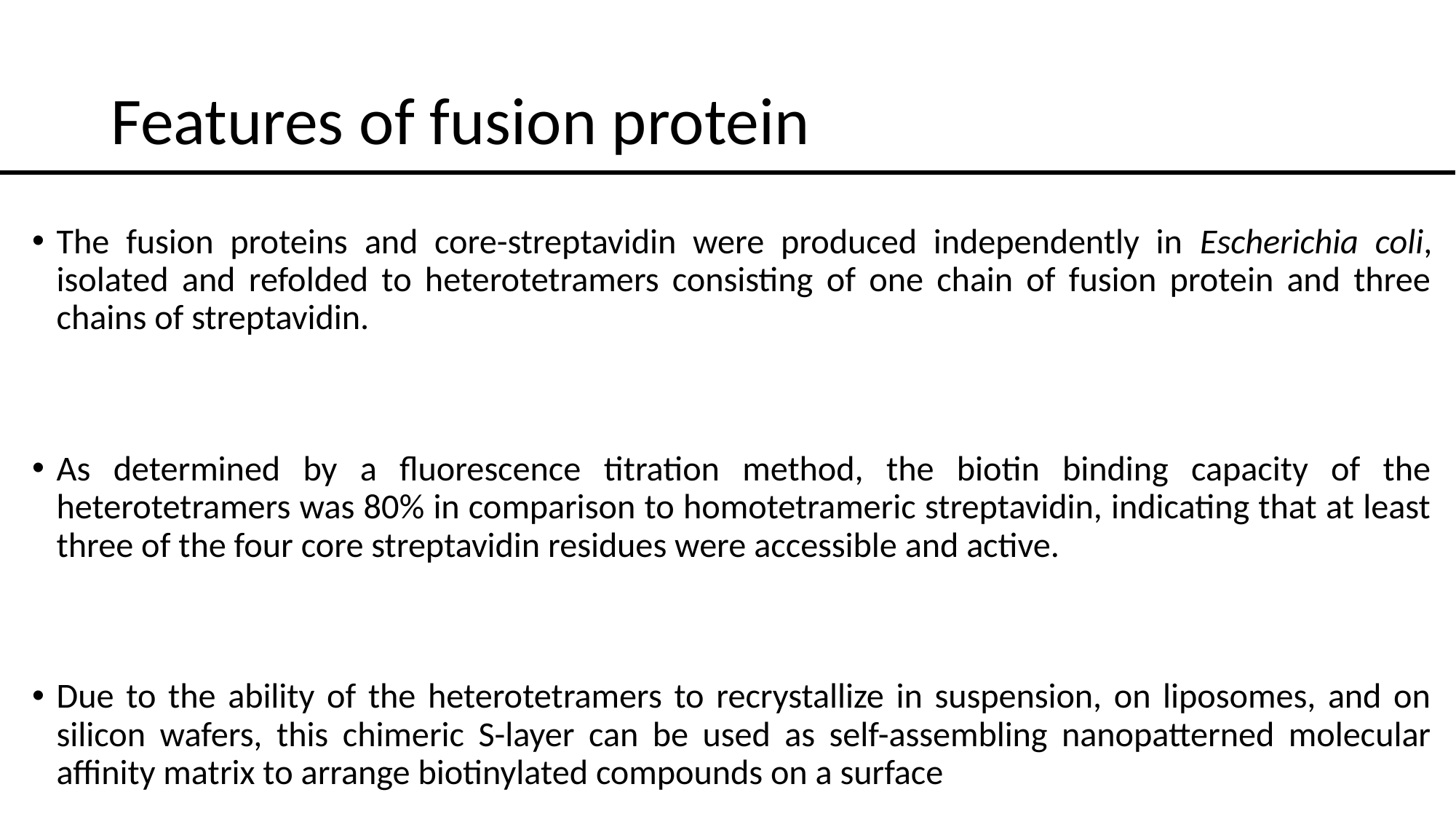

# Features of fusion protein
The fusion proteins and core-streptavidin were produced independently in Escherichia coli, isolated and refolded to heterotetramers consisting of one chain of fusion protein and three chains of streptavidin.

As determined by a fluorescence titration method, the biotin binding capacity of the heterotetramers was 80% in comparison to homotetrameric streptavidin, indicating that at least three of the four core streptavidin residues were accessible and active.

Due to the ability of the heterotetramers to recrystallize in suspension, on liposomes, and on silicon wafers, this chimeric S-layer can be used as self-assembling nanopatterned molecular affinity matrix to arrange biotinylated compounds on a surface